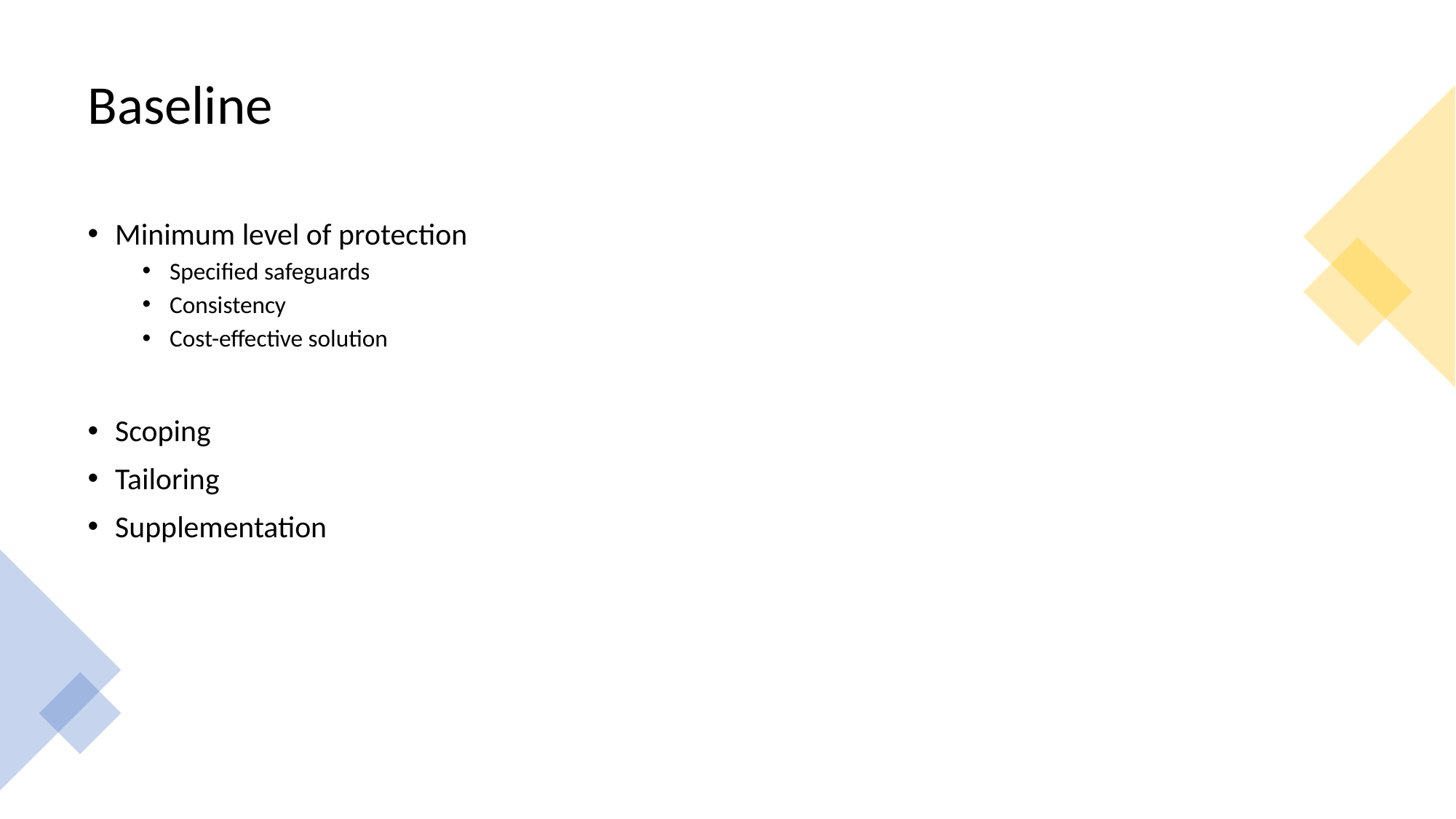

# Baseline

Minimum level of protection
Specified safeguards
Consistency
Cost-effective solution

Scoping
Tailoring
Supplementation